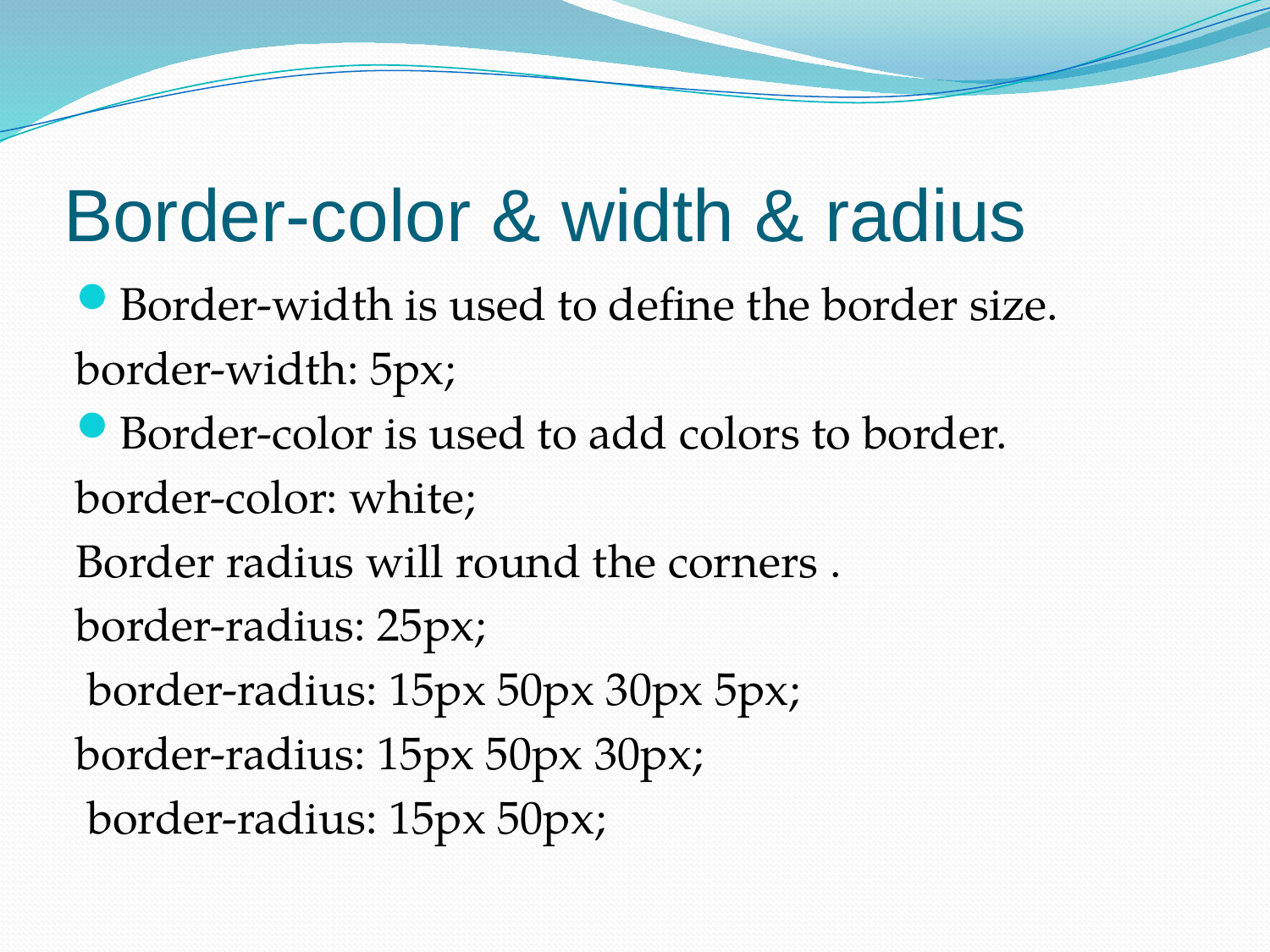

# Border-color & width & radius
Border-width is used to define the border size.
border-width: 5px;
Border-color is used to add colors to border.
border-color: white;
Border radius will round the corners .
border-radius: 25px;
 border-radius: 15px 50px 30px 5px;
border-radius: 15px 50px 30px;
 border-radius: 15px 50px;